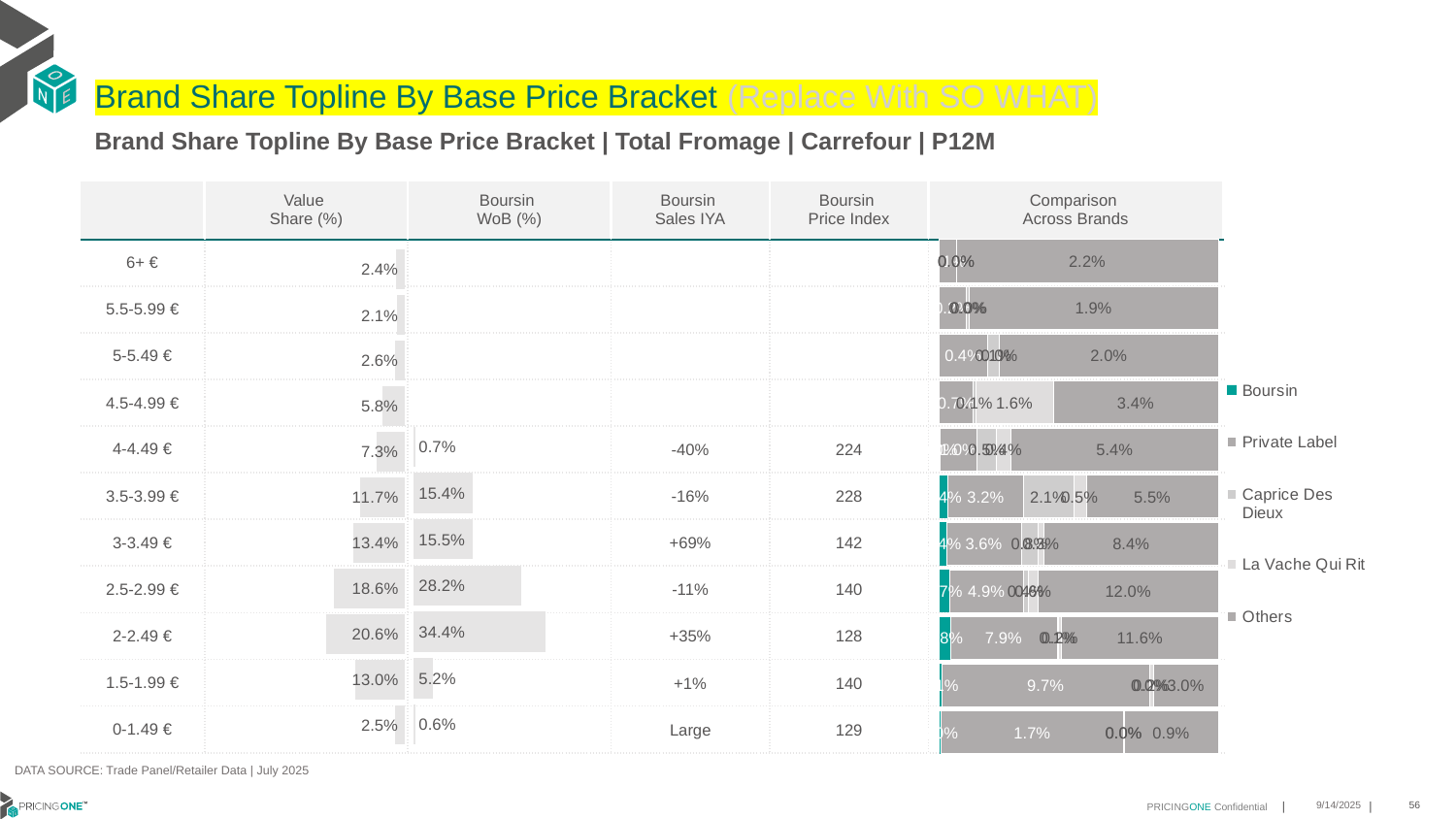

# Brand Share Topline By Base Price Bracket (Replace With SO WHAT)
Brand Share Topline By Base Price Bracket | Total Fromage | Carrefour | P12M
|  | Value Share (%) | Boursin WoB (%) | Boursin Sales IYA | Boursin Price Index | Comparison Across Brands |
| --- | --- | --- | --- | --- | --- |
| 6+ € |  |  |  |  |  |
| 5.5-5.99 € |  |  |  |  |  |
| 5-5.49 € |  |  |  |  |  |
| 4.5-4.99 € |  |  |  |  |  |
| 4-4.49 € |  |  | -40% | 224 |  |
| 3.5-3.99 € |  |  | -16% | 228 |  |
| 3-3.49 € |  |  | +69% | 142 |  |
| 2.5-2.99 € |  |  | -11% | 140 |  |
| 2-2.49 € |  |  | +35% | 128 |  |
| 1.5-1.99 € |  |  | +1% | 140 |  |
| 0-1.49 € |  |  | Large | 129 |  |

### Chart

| Category | Boursin | Private Label | Caprice Des Dieux | La Vache Qui Rit | Others |
|---|---|---|---|---|---|
| 6+ € | None | 0.0014571967969247569 | 4.139952520088897e-08 | 2.5956247769890692e-06 | 0.022473937998397513 |
| 5.5-5.99 € | None | 0.0020602900256785073 | 0.00022406803022894474 | 6.084475673463985e-07 | 0.019021930170289258 |
| 5-5.49 € | None | 0.00442477498081568 | 0.001081703103352694 | 4.218987977290594e-06 | 0.020038134206649877 |
| 4.5-4.99 € | None | 0.007010573015959338 | 0.0005677141981419239 | 0.01597904123193365 | 0.03421064192082727 |
| 4-4.49 € | 0.0001678286570401371 | 0.009703467859204496 | 0.005114177437895816 | 0.003917576852268922 | 0.05437502586137386 |
| 3.5-3.99 € | 0.0037133906303849374 | 0.031744045664047635 | 0.02086459920089056 | 0.005462274682033424 | 0.05540808577714657 |
| 3-3.49 € | 0.0037208927261637654 | 0.035501116557112716 | 0.00814065710989907 | 0.0027437736051859835 | 0.08352987496561816 |
| 2.5-2.99 € | 0.00679273624153866 | 0.04909553761028876 | 0.0036307872868295635 | 0.0063472823685013615 | 0.11990547118448712 |
| 2-2.49 € | 0.008278392075711362 | 0.07866911280319445 | 0.0011776596755819545 | 0.001974670789438802 | 0.11592238773803973 |
| 1.5-1.99 € | 0.0012625412475544438 | 0.09687031494981102 | 6.310291265468834e-07 | 0.0017712159591666999 | 0.030322123771656172 |
| 0-1.49 € | 0.00015115844822591247 | 0.016577214189843828 | 7.611239981630102e-06 | 2.028074922416882e-05 | 0.008558612916485511 |

### Chart

| Category | Value Share |
|---|---|
|  | 0.023933771819624458 |

### Chart

| Category | Brand WoB % |
|---|---|
|  | None |
DATA SOURCE: Trade Panel/Retailer Data | July 2025

9/14/2025
56